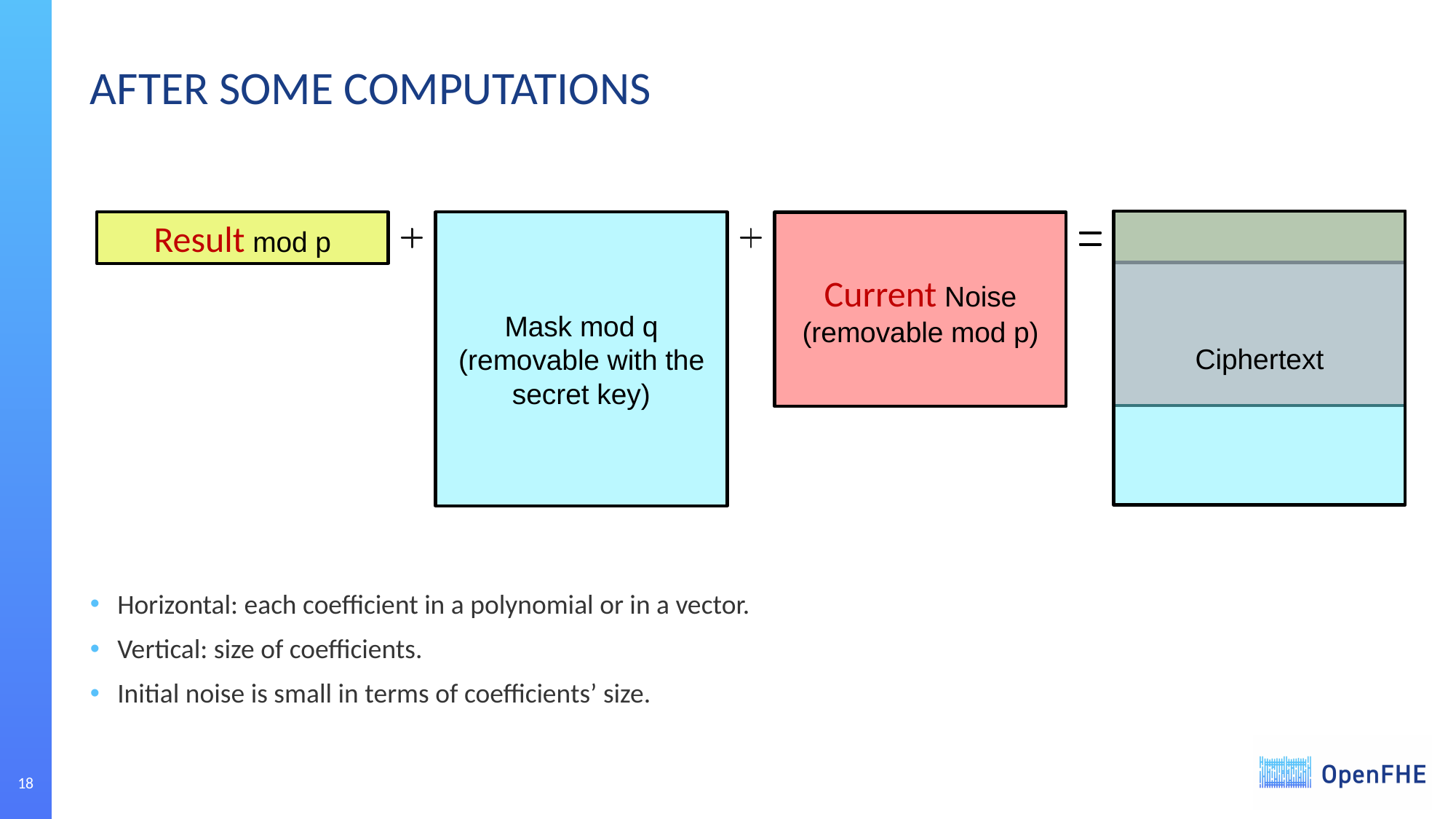

# AFTER SOME COMPUTATIONS

Horizontal: each coefficient in a polynomial or in a vector.
Vertical: size of coefficients.
Initial noise is small in terms of coefficients’ size.

Ciphertext

Mask mod q
(removable with the secret key)
Result mod p
Current Noise
(removable mod p)